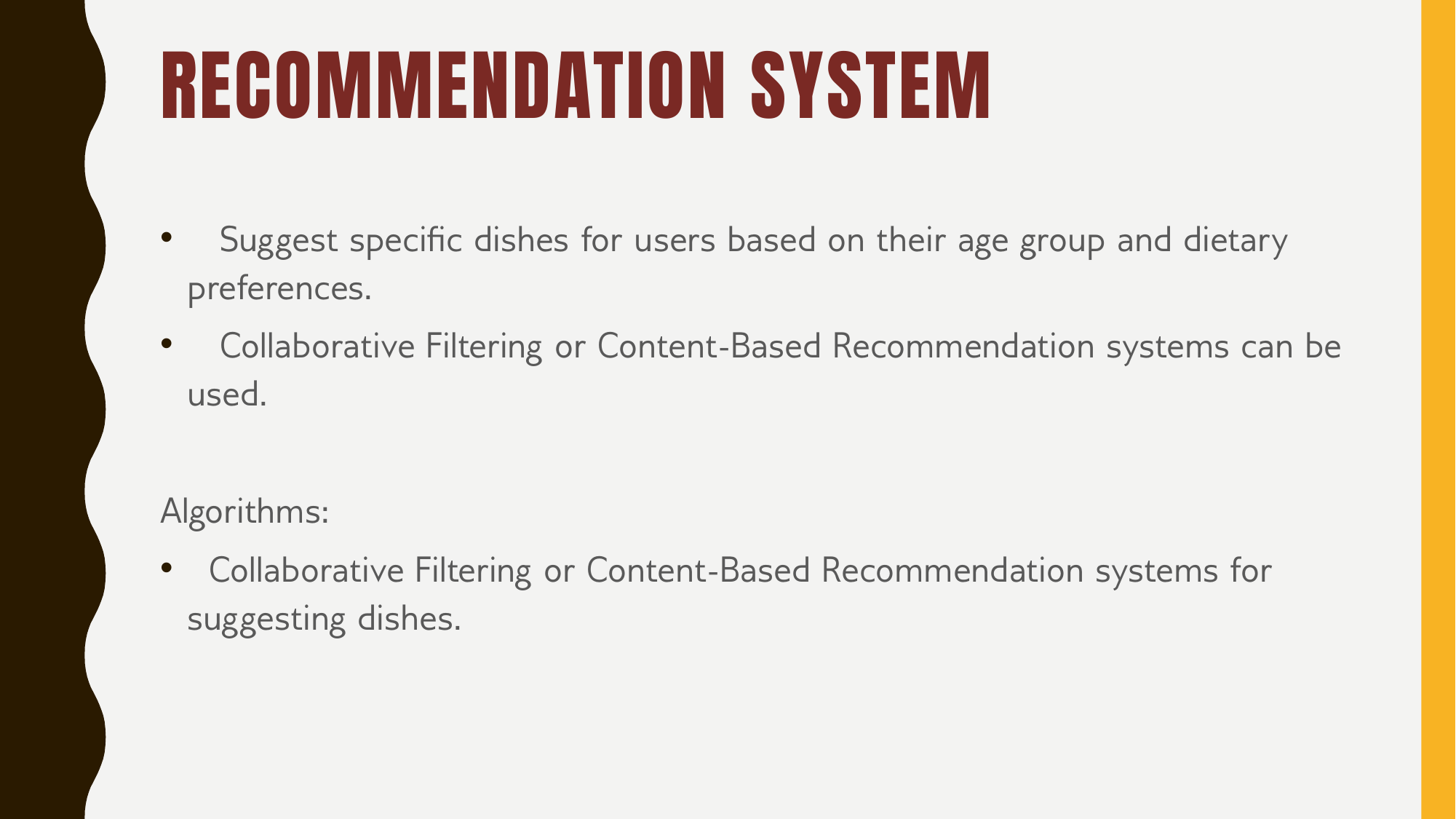

# RECOMMENDATION SYSTEM

   Suggest specific dishes for users based on their age group and dietary preferences.
   Collaborative Filtering or Content-Based Recommendation systems can be used.

Algorithms:
  Collaborative Filtering or Content-Based Recommendation systems for suggesting dishes.